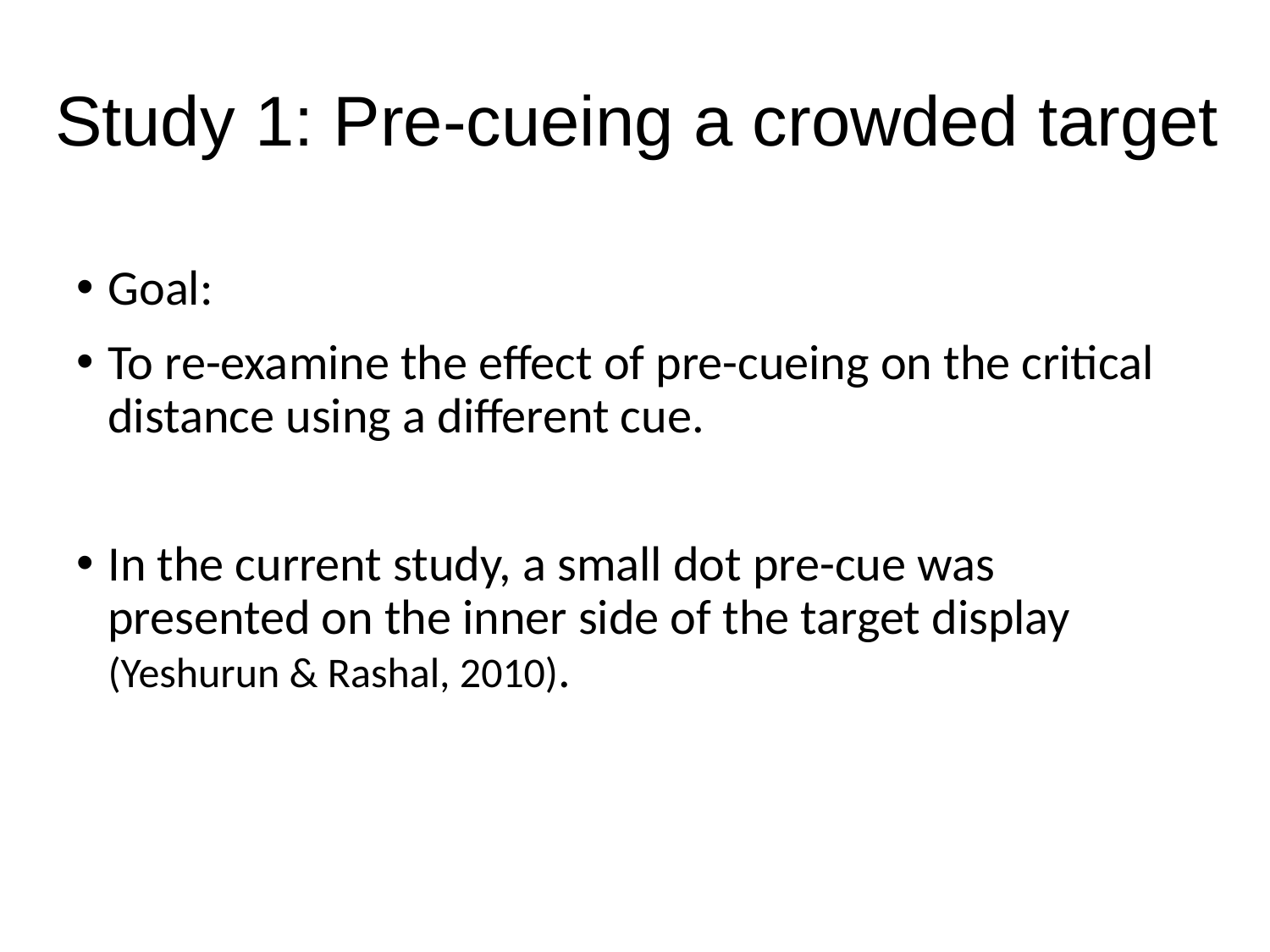

# Study 1: Pre-cueing a crowded target
Goal:
To re-examine the effect of pre-cueing on the critical distance using a different cue.

In the current study, a small dot pre-cue was presented on the inner side of the target display (Yeshurun & Rashal, 2010).